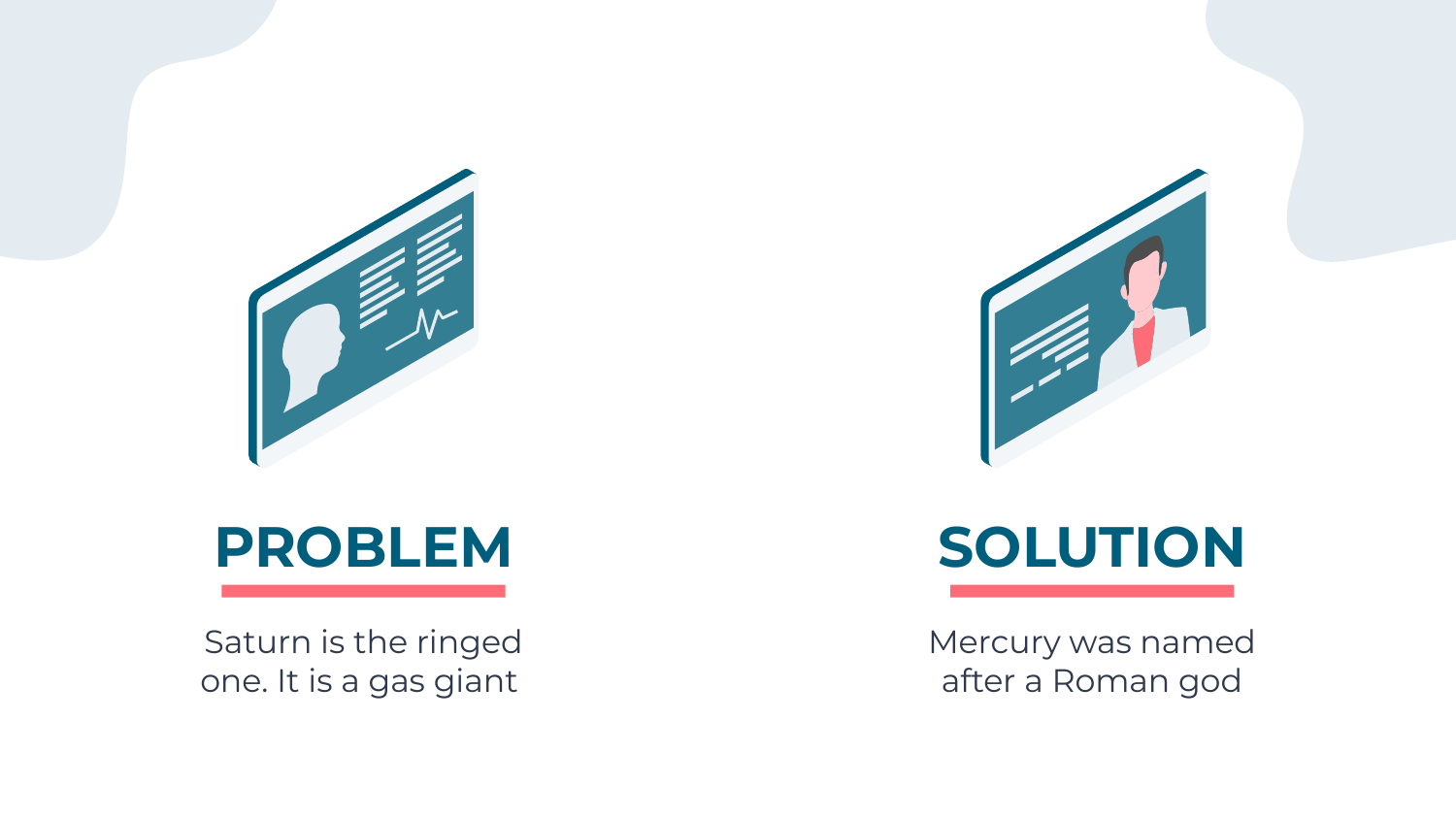

# PROBLEM
SOLUTION
Saturn is the ringed one. It is a gas giant
Mercury was named after a Roman god